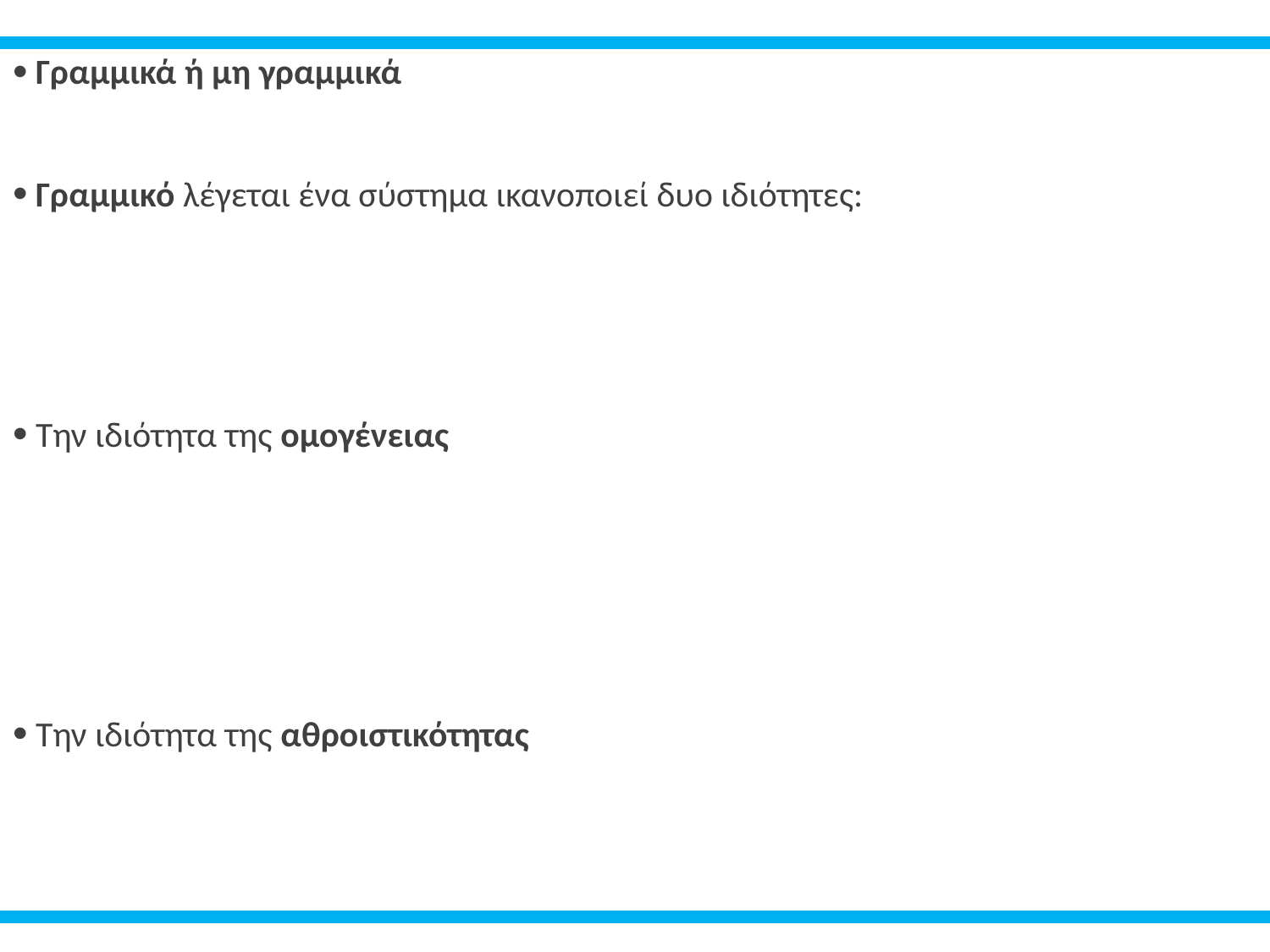

Γραμμικά ή μη γραμμικά

 Γραμμικό λέγεται ένα σύστημα ικανοποιεί δυο ιδιότητες:

 Την ιδιότητα της ομογένειας

 Την ιδιότητα της αθροιστικότητας